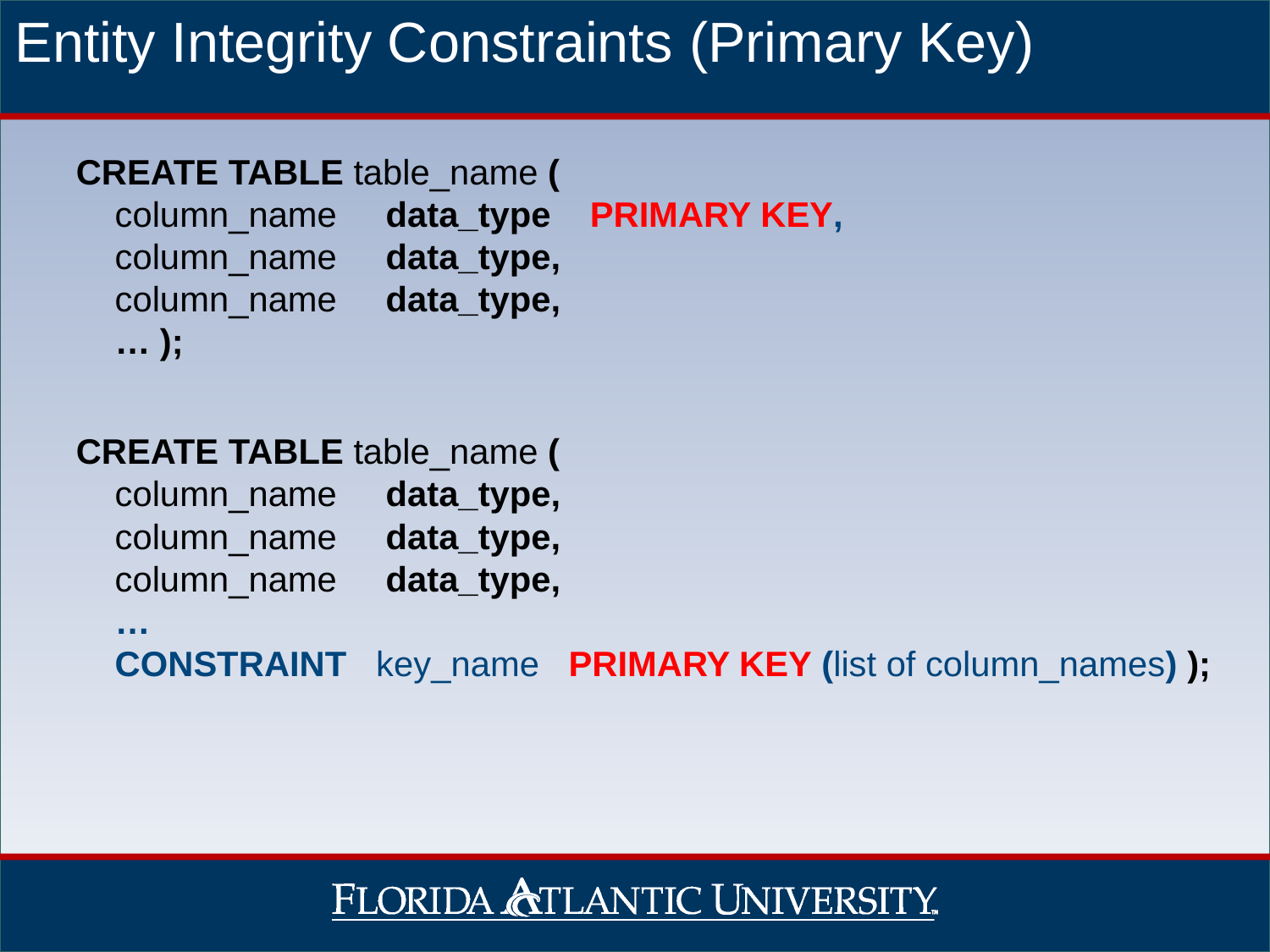

Entity Integrity Constraints (Primary Key)
CREATE TABLE table_name (
    column_name     data_type    PRIMARY KEY,
    column_name     data_type,
    column_name     data_type,
    … );
CREATE TABLE table_name (
    column_name     data_type,
    column_name     data_type,
    column_name     data_type,
    …
    CONSTRAINT   key_name   PRIMARY KEY (list of column_names) );